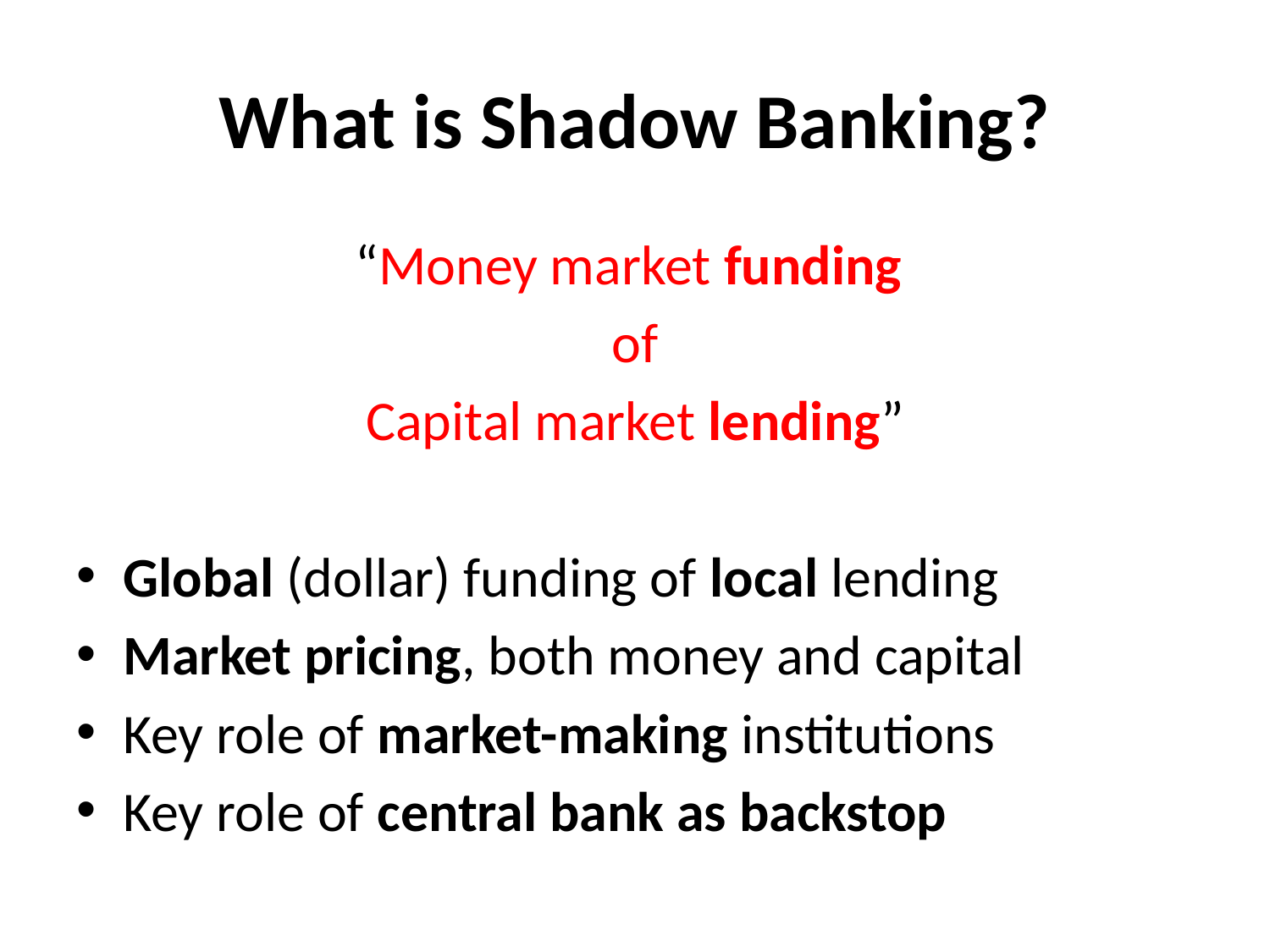

# What is Shadow Banking?
“Money market funding
of
Capital market lending”

Global (dollar) funding of local lending
Market pricing, both money and capital
Key role of market-making institutions
Key role of central bank as backstop